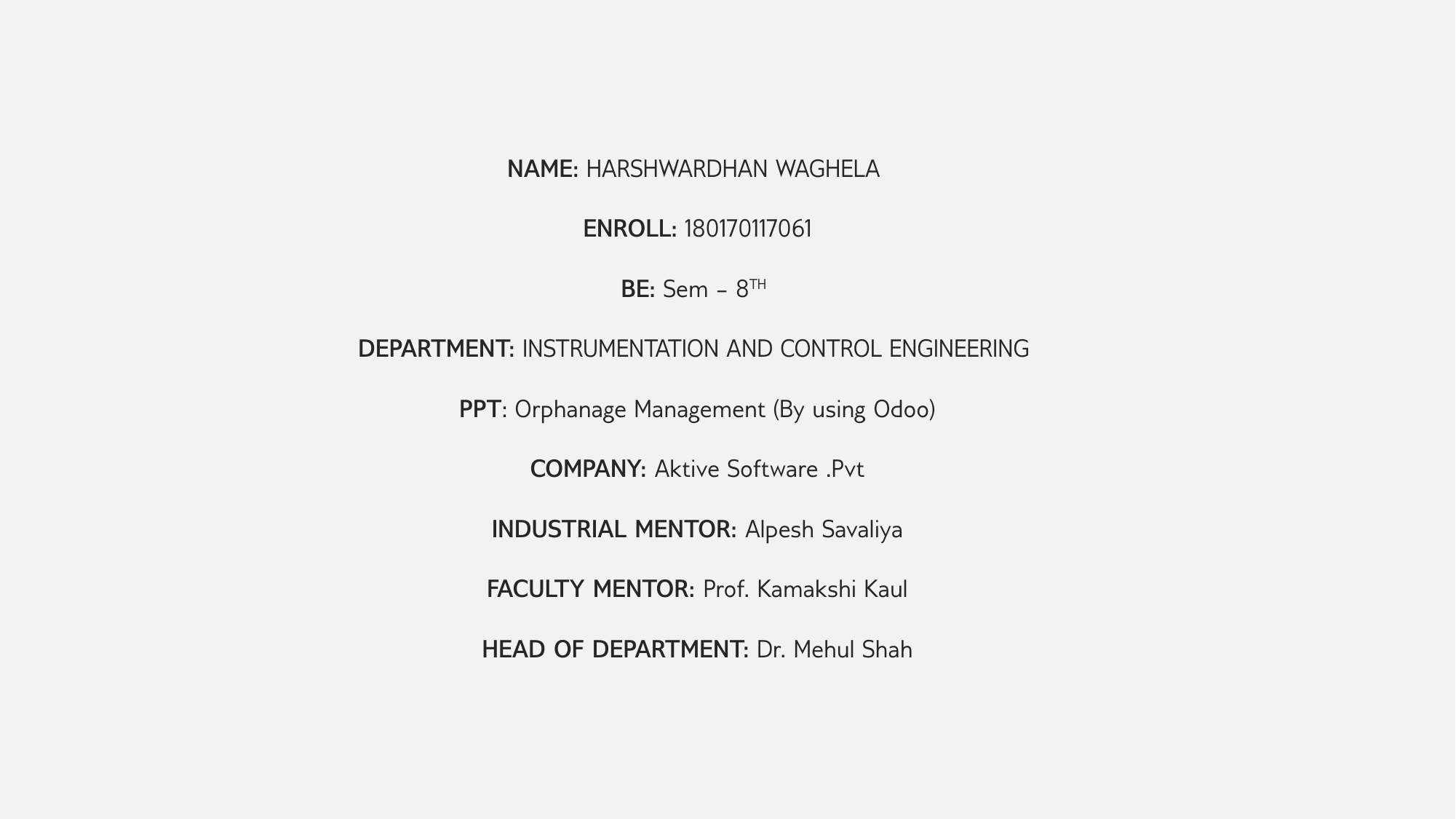

NAME: HARSHWARDHAN WAGHELA
ENROLL: 180170117061
BE: Sem – 8TH
DEPARTMENT: INSTRUMENTATION AND CONTROL ENGINEERING
PPT: Orphanage Management (By using Odoo)
COMPANY: Aktive Software .Pvt
INDUSTRIAL MENTOR: Alpesh Savaliya
FACULTY MENTOR: Prof. Kamakshi Kaul
HEAD OF DEPARTMENT: Dr. Mehul Shah